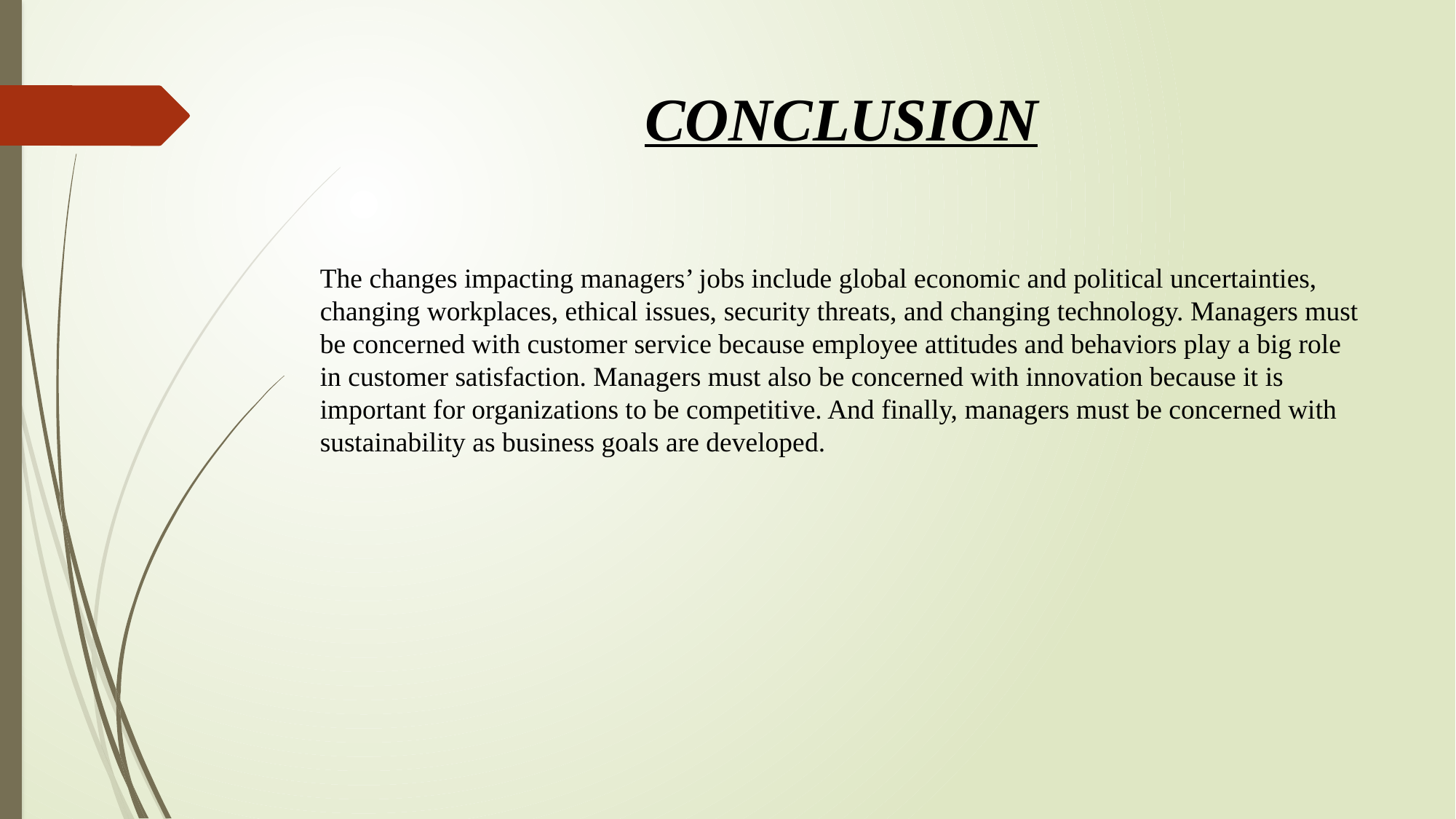

# CONCLUSION
The changes impacting managers’ jobs include global economic and political uncertainties, changing workplaces, ethical issues, security threats, and changing technology. Managers must be concerned with customer service because employee attitudes and behaviors play a big role in customer satisfaction. Managers must also be concerned with innovation because it is important for organizations to be competitive. And finally, managers must be concerned with sustainability as business goals are developed.